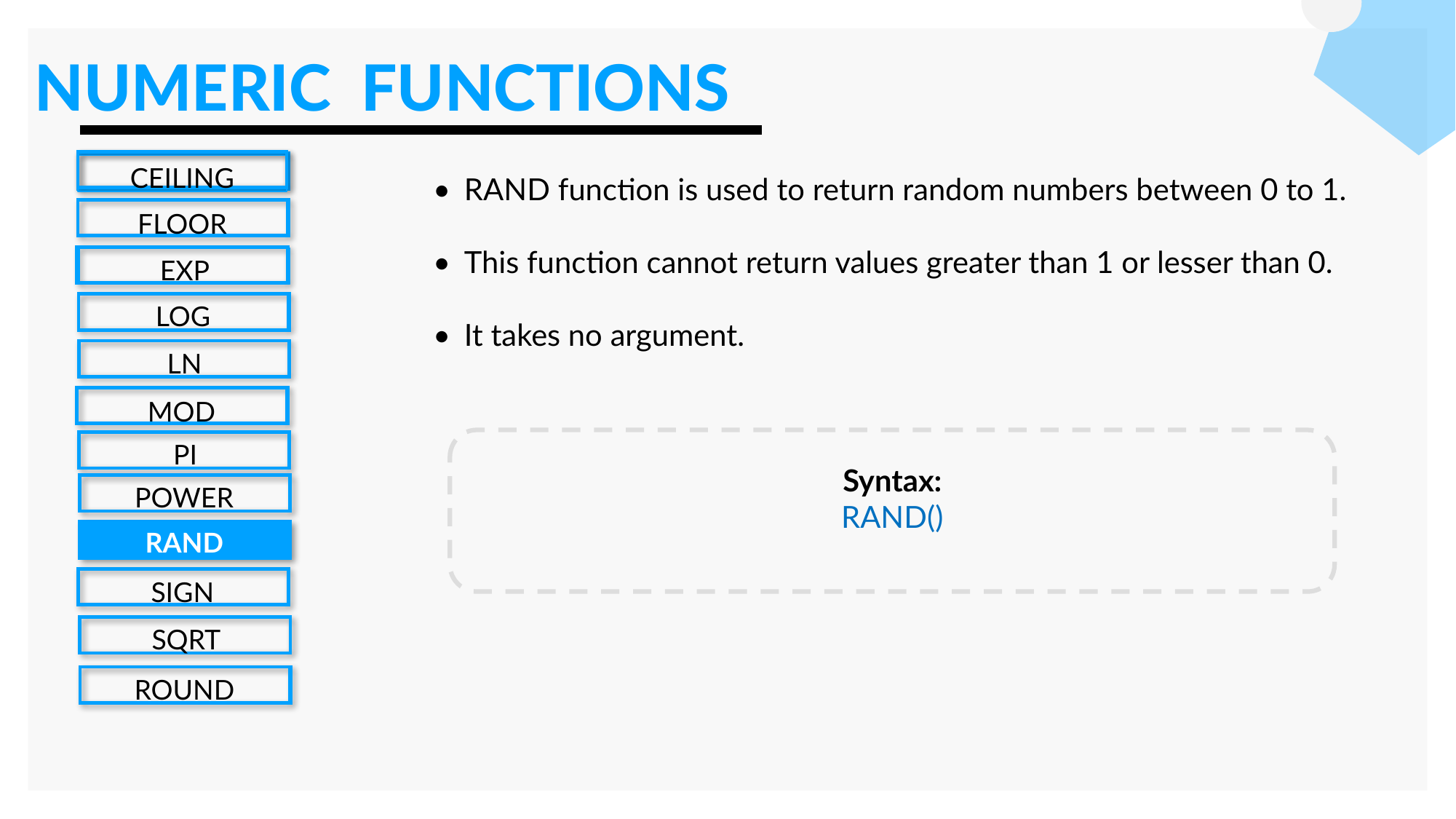

NUMERIC  FUNCTIONS

CEILING

FLOOR

EXP

LOG

LN

MOD

PI

POWER
RAND

SIGN

SQRT

ROUND
RAND function is used to return random numbers between 0 to 1.

This function cannot return values greater than 1 or lesser than 0.

It takes no argument.

Syntax:
RAND()